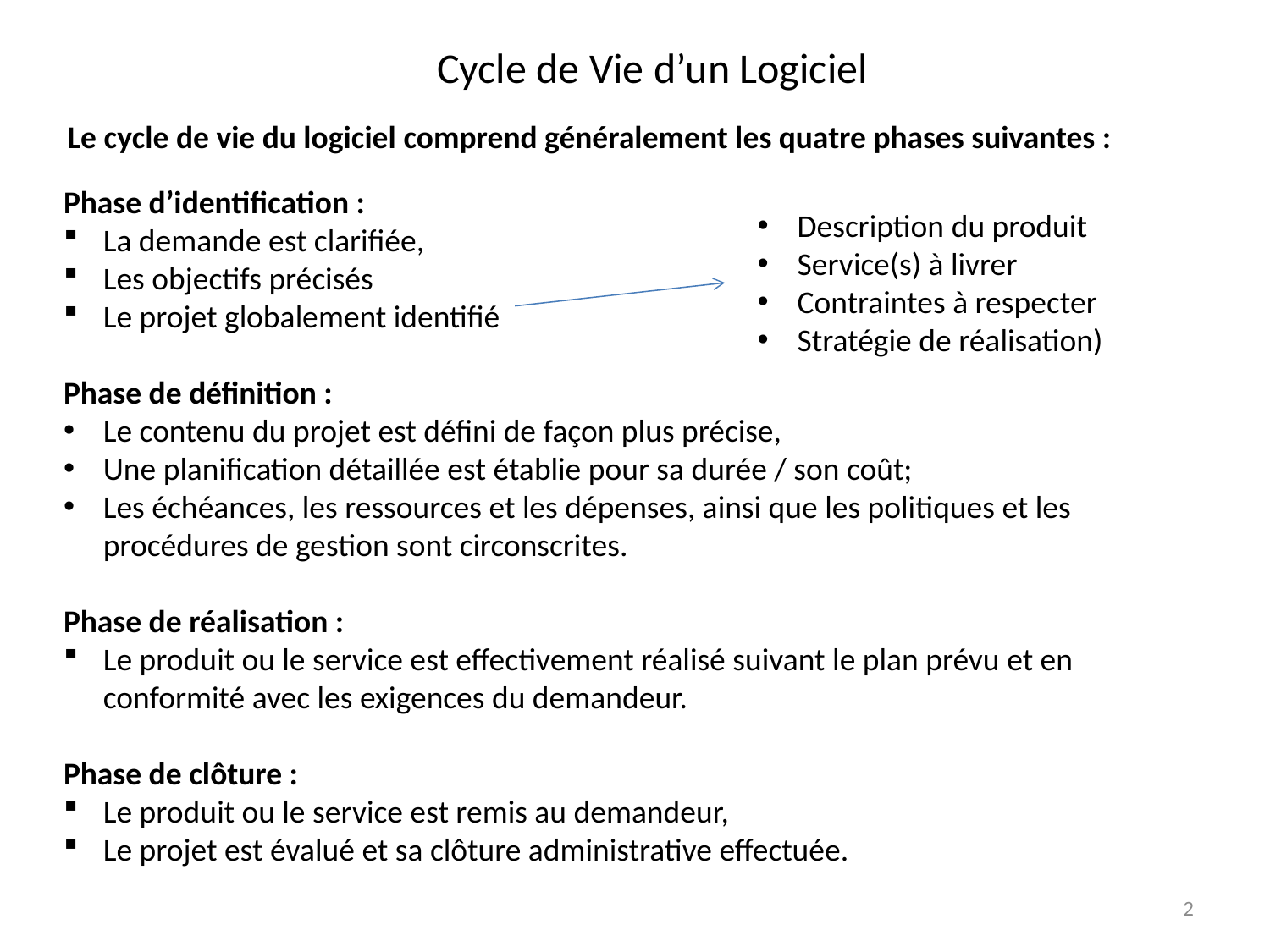

Cycle de Vie d’un Logiciel
Le cycle de vie du logiciel comprend généralement les quatre phases suivantes :
Phase d’identification :
La demande est clarifiée,
Les objectifs précisés
Le projet globalement identifié
Phase de définition :
Le contenu du projet est défini de façon plus précise,
Une planification détaillée est établie pour sa durée / son coût;
Les échéances, les ressources et les dépenses, ainsi que les politiques et les procédures de gestion sont circonscrites.

Phase de réalisation :
Le produit ou le service est effectivement réalisé suivant le plan prévu et en conformité avec les exigences du demandeur.

Phase de clôture :
Le produit ou le service est remis au demandeur,
Le projet est évalué et sa clôture administrative effectuée.
Description du produit
Service(s) à livrer
Contraintes à respecter
Stratégie de réalisation)
2